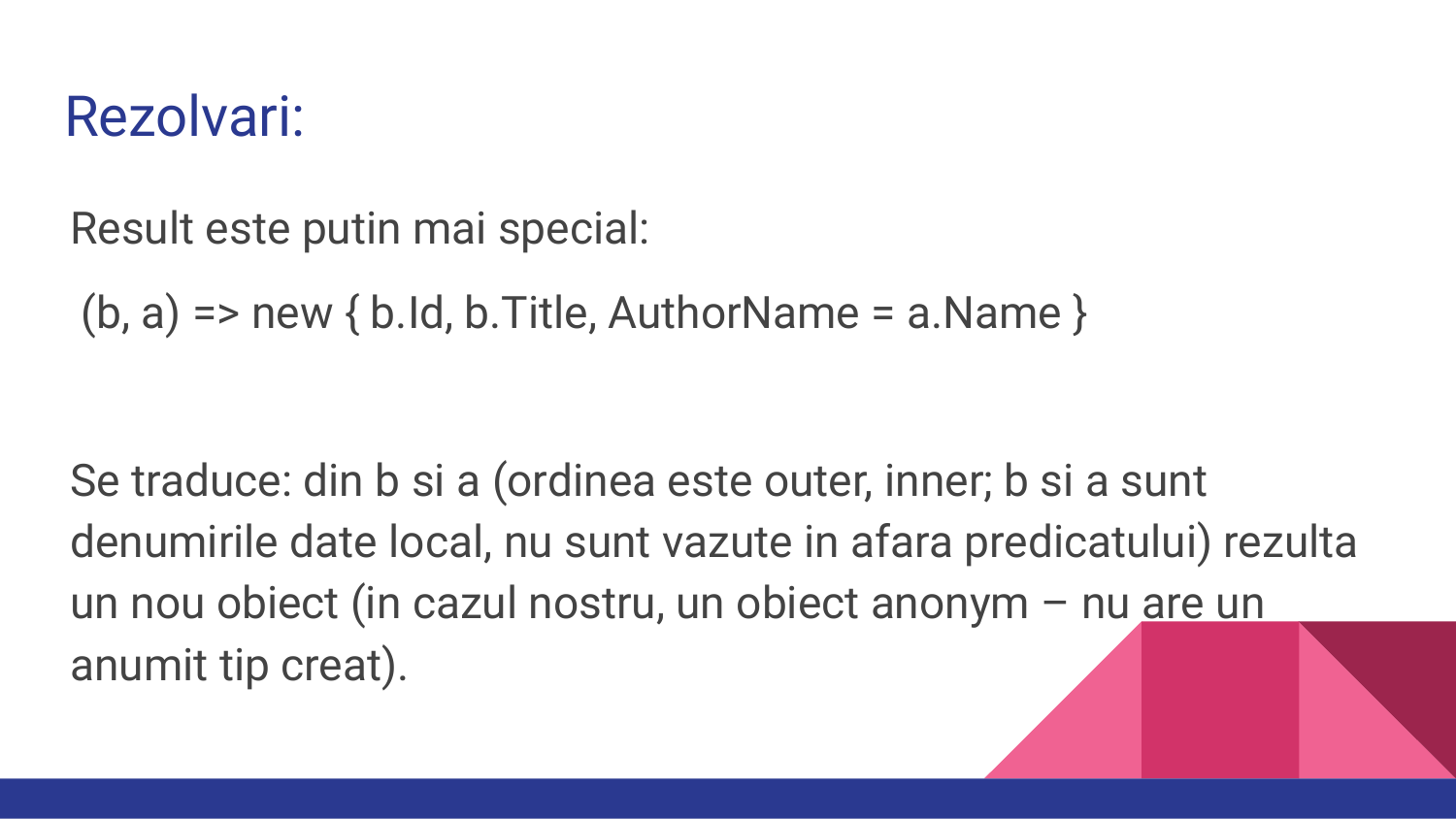

# Rezolvari:
Result este putin mai special:
 (b, a) => new { b.Id, b.Title, AuthorName = a.Name }

Se traduce: din b si a (ordinea este outer, inner; b si a sunt denumirile date local, nu sunt vazute in afara predicatului) rezulta un nou obiect (in cazul nostru, un obiect anonym – nu are un anumit tip creat).